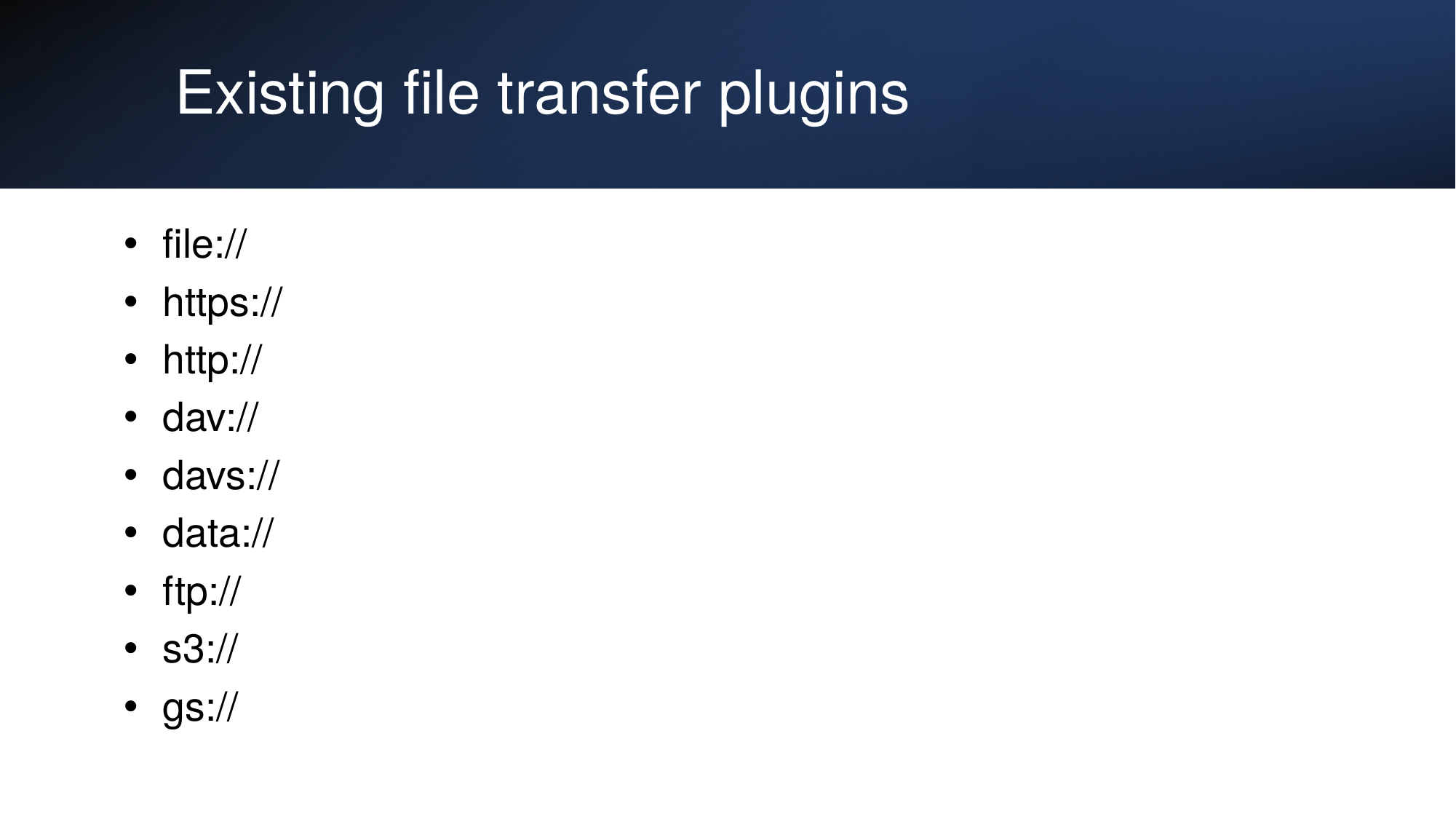

# Existing file transfer plugins
file://
https://
http://
dav://
davs://
data://
ftp://
s3://
gs://